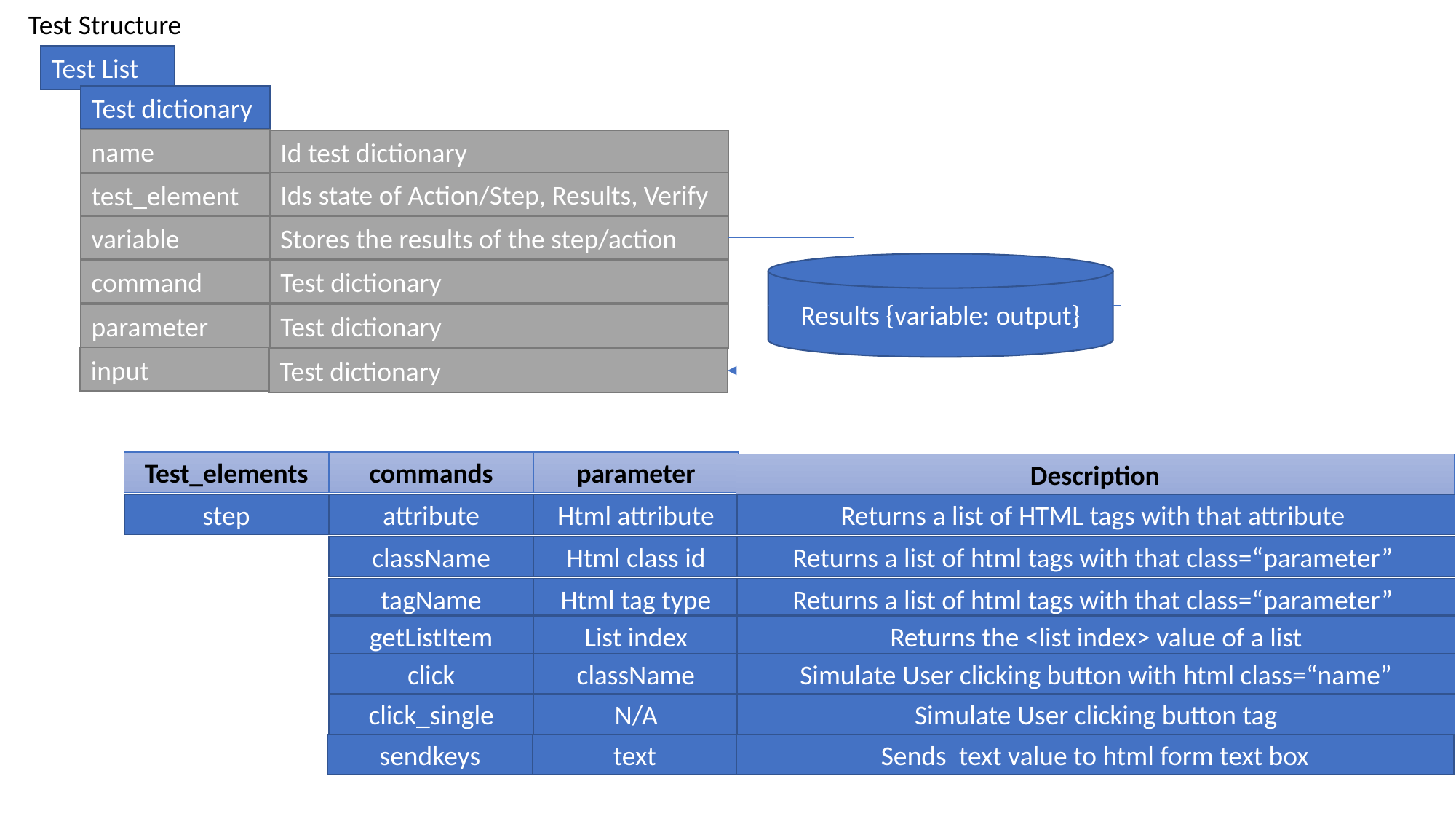

Test Structure
Test List
Test dictionary
name
Id test dictionary
Ids state of Action/Step, Results, Verify
test_element
variable
Stores the results of the step/action
Results {variable: output}
command
Test dictionary
parameter
Test dictionary
input
Test dictionary
Test_elements
commands
parameter
Description
Returns a list of HTML tags with that attribute
step
attribute
Html attribute
Returns a list of html tags with that class=“parameter”
className
Html class id
Returns a list of html tags with that class=“parameter”
tagName
Html tag type
Returns the <list index> value of a list
getListItem
List index
Simulate User clicking button with html class=“name”
click
className
Simulate User clicking button tag
click_single
N/A
Sends  text value to html form text box
sendkeys
text